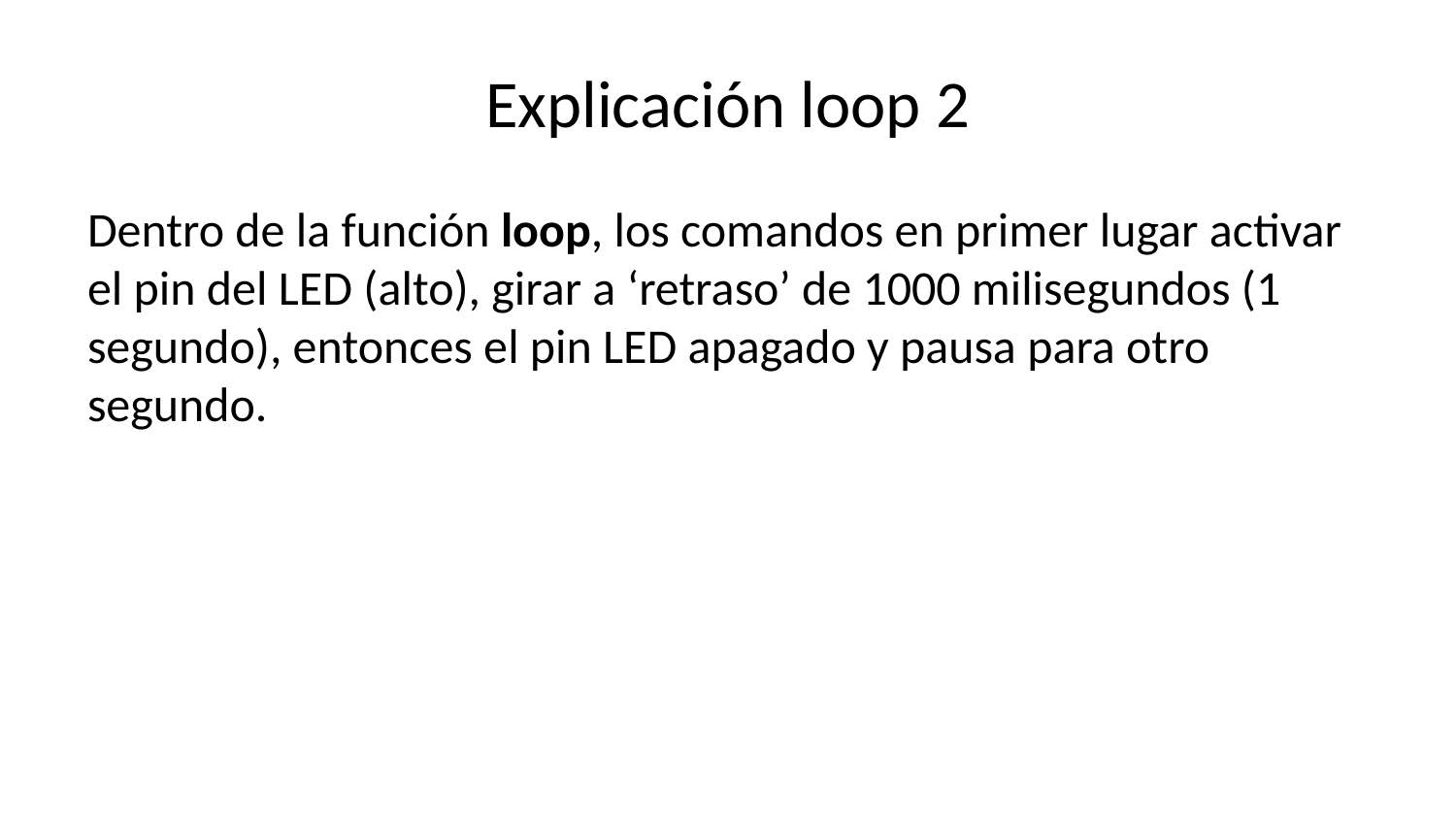

# Explicación loop 2
Dentro de la función loop, los comandos en primer lugar activar el pin del LED (alto), girar a ‘retraso’ de 1000 milisegundos (1 segundo), entonces el pin LED apagado y pausa para otro segundo.